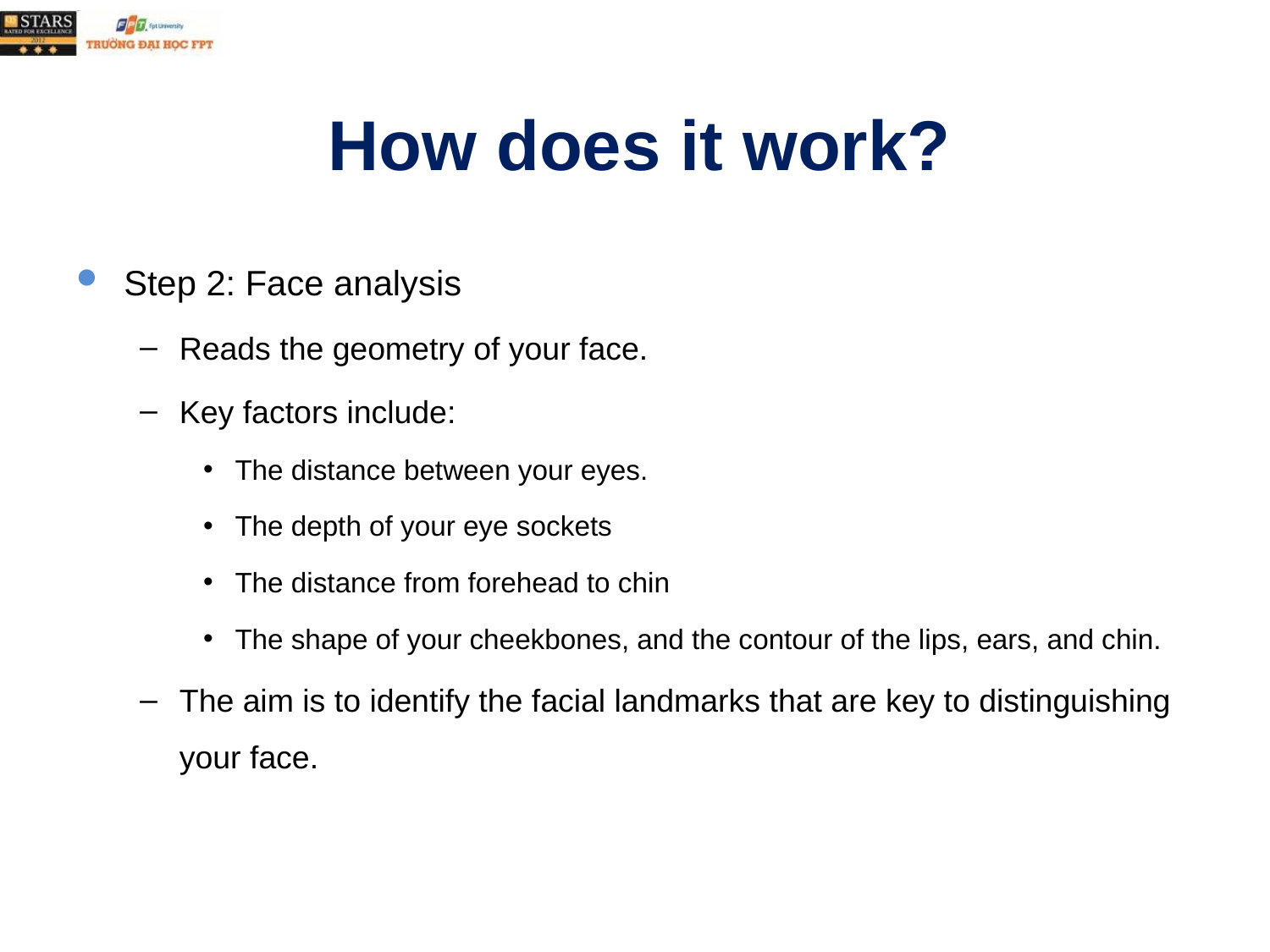

# How does it work?
Step 2: Face analysis
Reads the geometry of your face.
Key factors include:
The distance between your eyes.
The depth of your eye sockets
The distance from forehead to chin
The shape of your cheekbones, and the contour of the lips, ears, and chin.
The aim is to identify the facial landmarks that are key to distinguishing your face.